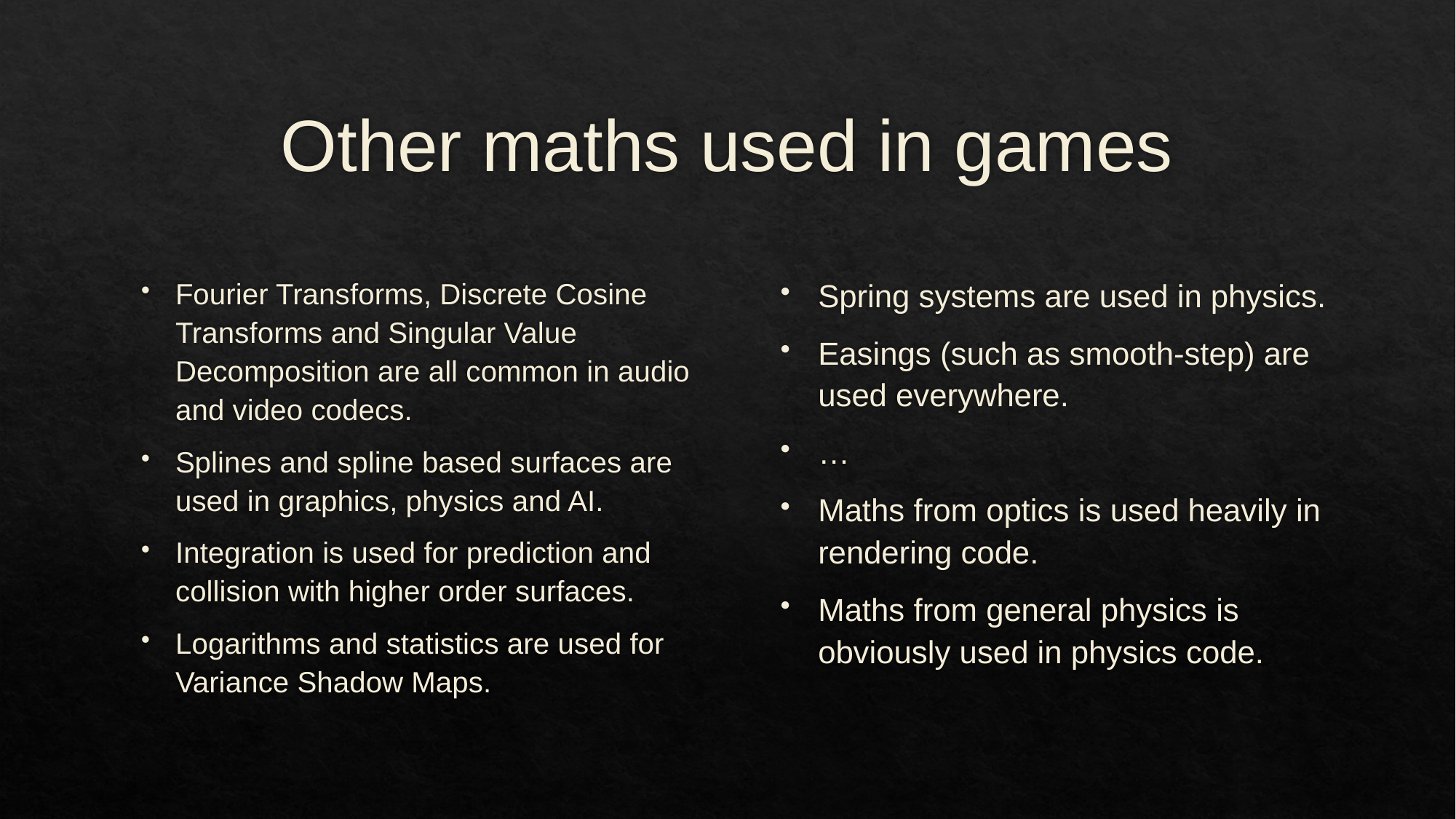

# Other maths used in games
Spring systems are used in physics.
Easings (such as smooth-step) are used everywhere.
…
Maths from optics is used heavily in rendering code.
Maths from general physics is obviously used in physics code.
Fourier Transforms, Discrete Cosine Transforms and Singular Value Decomposition are all common in audio and video codecs.
Splines and spline based surfaces are used in graphics, physics and AI.
Integration is used for prediction and collision with higher order surfaces.
Logarithms and statistics are used for Variance Shadow Maps.